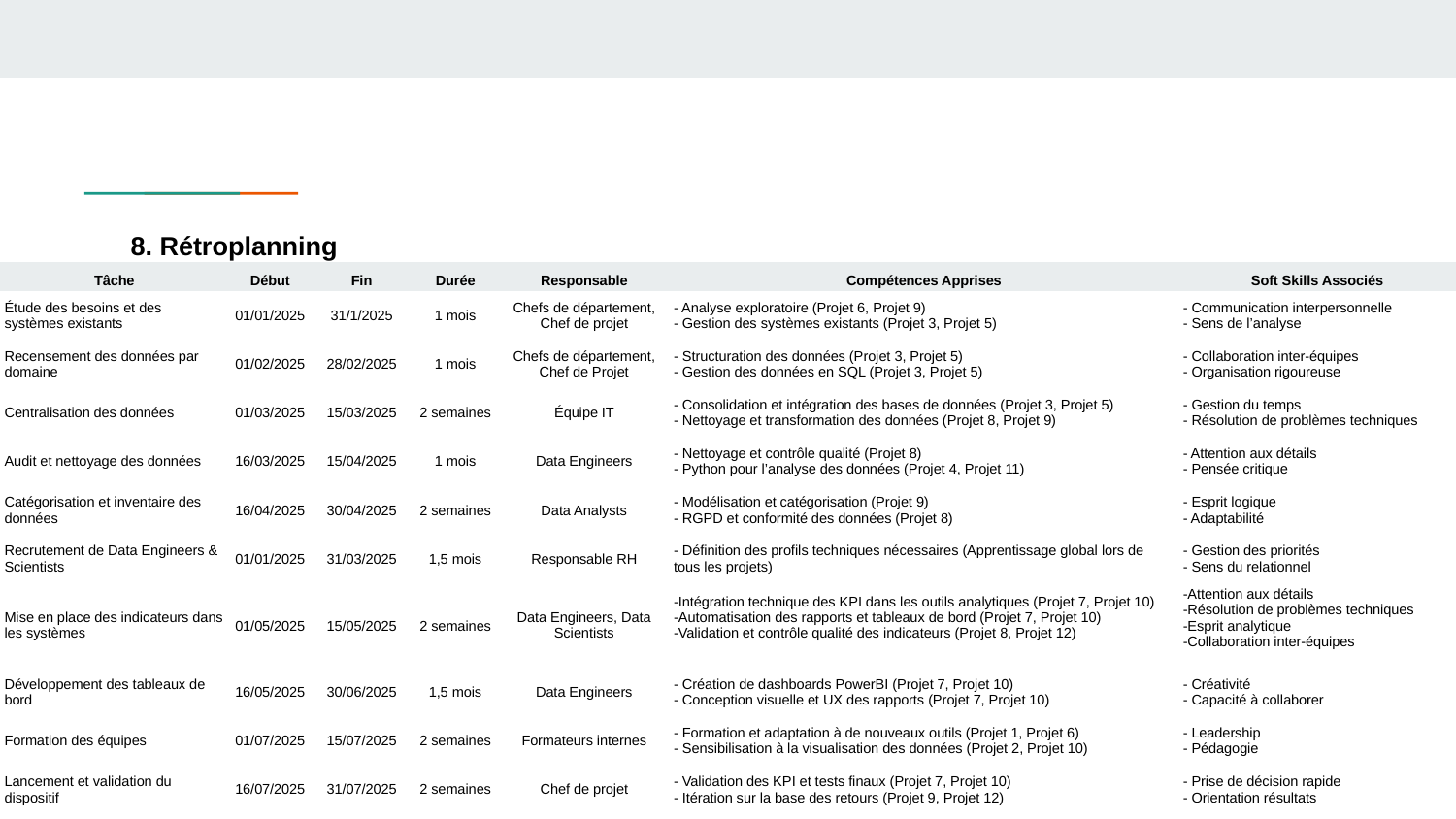

# 8. Rétroplanning
| Tâche | Début | Fin | Durée | Responsable | Compétences Apprises | Soft Skills Associés |
| --- | --- | --- | --- | --- | --- | --- |
| Étude des besoins et des systèmes existants | 01/01/2025 | 31/1/2025 | 1 mois | Chefs de département, Chef de projet | - Analyse exploratoire (Projet 6, Projet 9) - Gestion des systèmes existants (Projet 3, Projet 5) | - Communication interpersonnelle - Sens de l’analyse |
| Recensement des données par domaine | 01/02/2025 | 28/02/2025 | 1 mois | Chefs de département, Chef de Projet | - Structuration des données (Projet 3, Projet 5) - Gestion des données en SQL (Projet 3, Projet 5) | - Collaboration inter-équipes - Organisation rigoureuse |
| Centralisation des données | 01/03/2025 | 15/03/2025 | 2 semaines | Équipe IT | - Consolidation et intégration des bases de données (Projet 3, Projet 5) - Nettoyage et transformation des données (Projet 8, Projet 9) | - Gestion du temps - Résolution de problèmes techniques |
| Audit et nettoyage des données | 16/03/2025 | 15/04/2025 | 1 mois | Data Engineers | - Nettoyage et contrôle qualité (Projet 8) - Python pour l’analyse des données (Projet 4, Projet 11) | - Attention aux détails - Pensée critique |
| Catégorisation et inventaire des données | 16/04/2025 | 30/04/2025 | 2 semaines | Data Analysts | - Modélisation et catégorisation (Projet 9) - RGPD et conformité des données (Projet 8) | - Esprit logique - Adaptabilité |
| Recrutement de Data Engineers & Scientists | 01/01/2025 | 31/03/2025 | 1,5 mois | Responsable RH | - Définition des profils techniques nécessaires (Apprentissage global lors de tous les projets) | - Gestion des priorités - Sens du relationnel |
| Mise en place des indicateurs dans les systèmes | 01/05/2025 | 15/05/2025 | 2 semaines | Data Engineers, Data Scientists | -Intégration technique des KPI dans les outils analytiques (Projet 7, Projet 10) -Automatisation des rapports et tableaux de bord (Projet 7, Projet 10) -Validation et contrôle qualité des indicateurs (Projet 8, Projet 12) | -Attention aux détails -Résolution de problèmes techniques -Esprit analytique -Collaboration inter-équipes |
| Développement des tableaux de bord | 16/05/2025 | 30/06/2025 | 1,5 mois | Data Engineers | - Création de dashboards PowerBI (Projet 7, Projet 10) - Conception visuelle et UX des rapports (Projet 7, Projet 10) | - Créativité - Capacité à collaborer |
| Formation des équipes | 01/07/2025 | 15/07/2025 | 2 semaines | Formateurs internes | - Formation et adaptation à de nouveaux outils (Projet 1, Projet 6) - Sensibilisation à la visualisation des données (Projet 2, Projet 10) | - Leadership - Pédagogie |
| Lancement et validation du dispositif | 16/07/2025 | 31/07/2025 | 2 semaines | Chef de projet | - Validation des KPI et tests finaux (Projet 7, Projet 10) - Itération sur la base des retours (Projet 9, Projet 12) | - Prise de décision rapide - Orientation résultats |